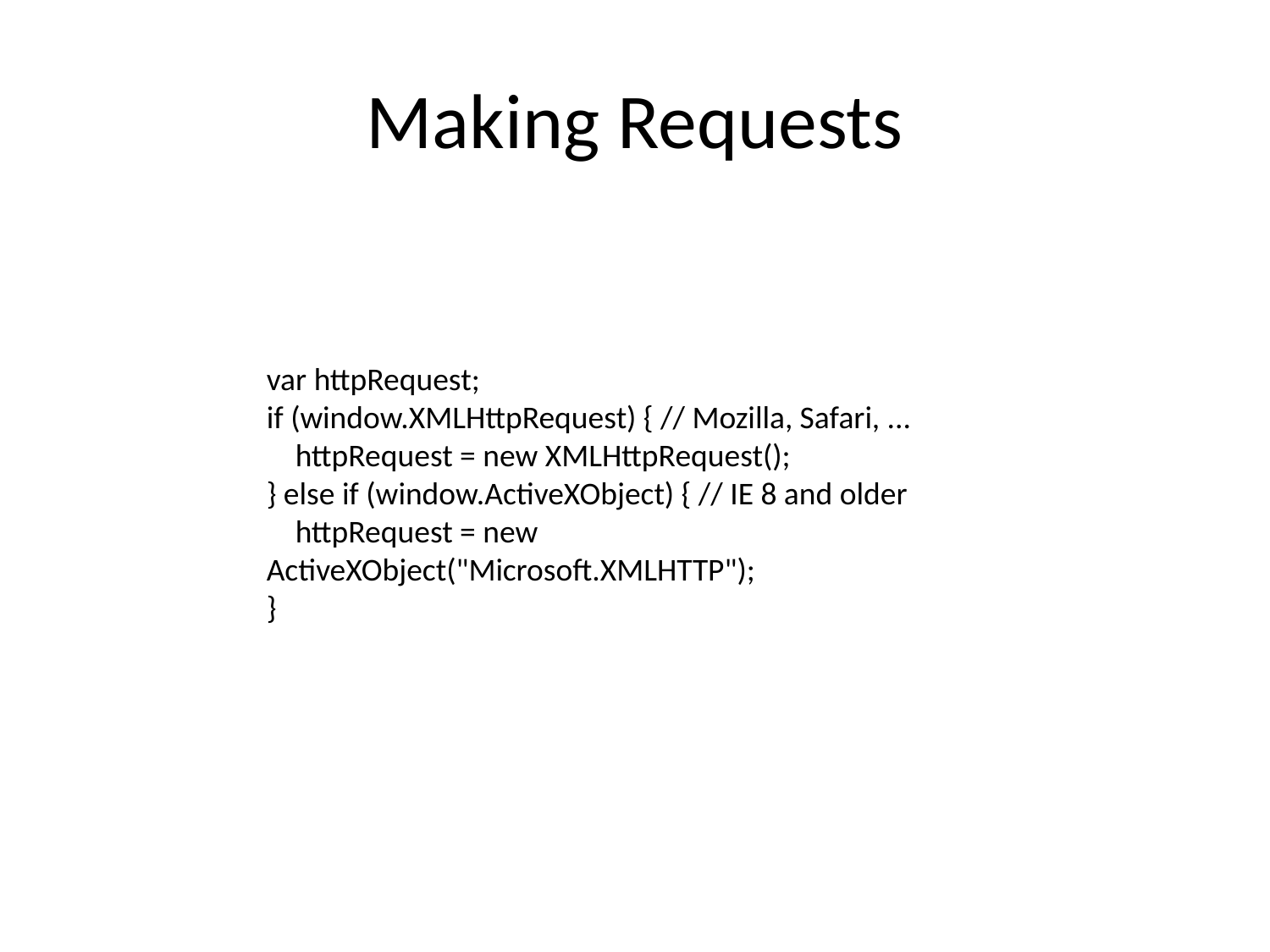

# Making Requests
var httpRequest;
if (window.XMLHttpRequest) { // Mozilla, Safari, ...
    httpRequest = new XMLHttpRequest();
} else if (window.ActiveXObject) { // IE 8 and older
    httpRequest = new ActiveXObject("Microsoft.XMLHTTP");
}